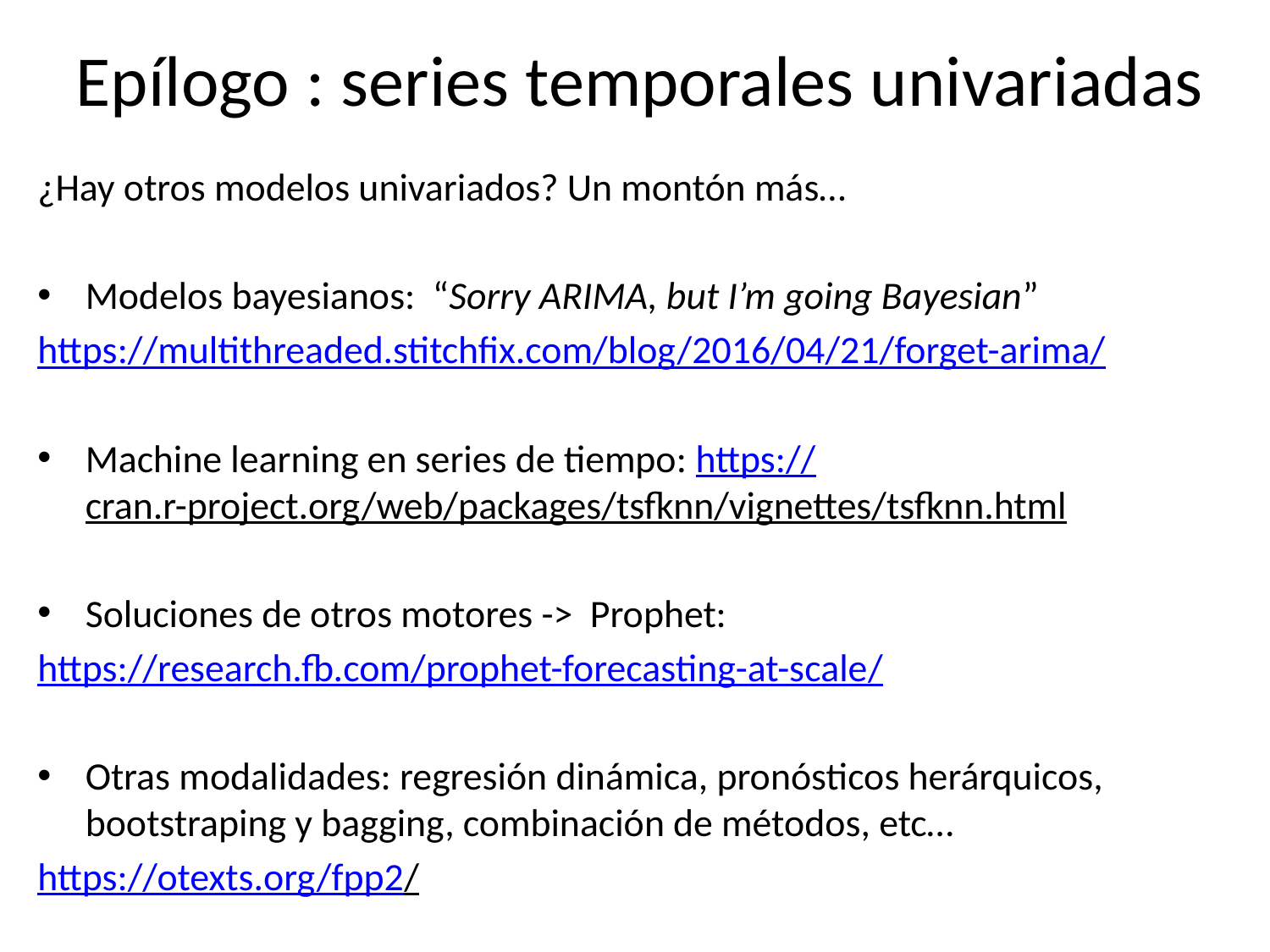

# Epílogo : series temporales univariadas
¿Hay otros modelos univariados? Un montón más…

Modelos bayesianos:  “Sorry ARIMA, but I’m going Bayesian”
https://multithreaded.stitchfix.com/blog/2016/04/21/forget-arima/

Machine learning en series de tiempo: https://cran.r-project.org/web/packages/tsfknn/vignettes/tsfknn.html

Soluciones de otros motores ->  Prophet:
https://research.fb.com/prophet-forecasting-at-scale/

Otras modalidades: regresión dinámica, pronósticos herárquicos, bootstraping y bagging, combinación de métodos, etc…
https://otexts.org/fpp2/